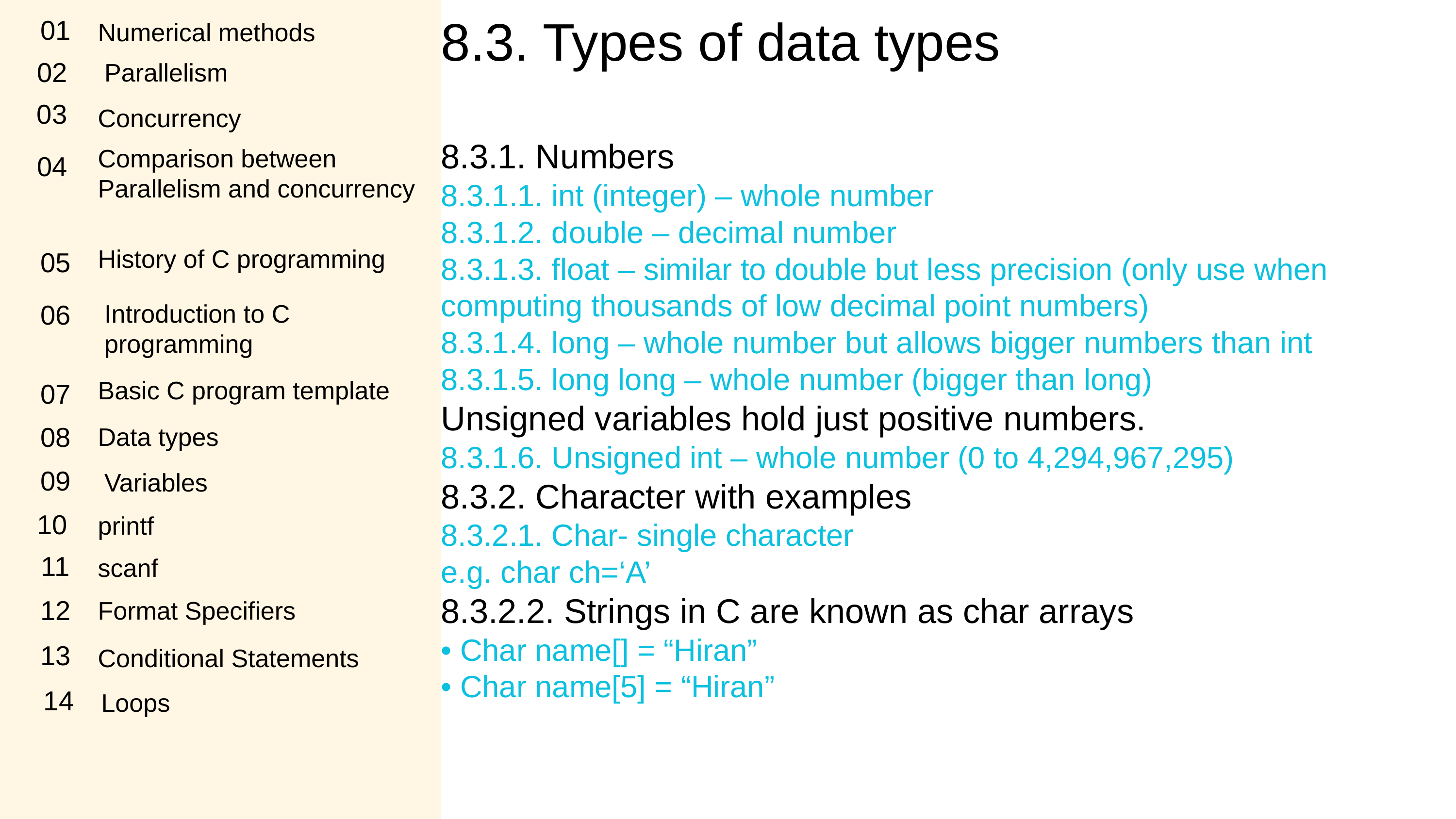

8.3. Types of data types

8.3.1. Numbers
8.3.1.1. int (integer) – whole number
8.3.1.2. double – decimal number
8.3.1.3. float – similar to double but less precision (only use when
computing thousands of low decimal point numbers)
8.3.1.4. long – whole number but allows bigger numbers than int
8.3.1.5. long long – whole number (bigger than long)
Unsigned variables hold just positive numbers.
8.3.1.6. Unsigned int – whole number (0 to 4,294,967,295)
8.3.2. Character with examples
8.3.2.1. Char- single character
e.g. char ch=‘A’
8.3.2.2. Strings in C are known as char arrays
• Char name[] = “Hiran”
• Char name[5] = “Hiran”
01
Numerical methods
02
Parallelism
03
Concurrency
Comparison between Parallelism and concurrency
04
History of C programming
05
06
Introduction to C programming
Basic C program template
07
08
Data types
09
Variables
10
printf
11
scanf
12
Format Specifiers
13
Conditional Statements
14
Loops